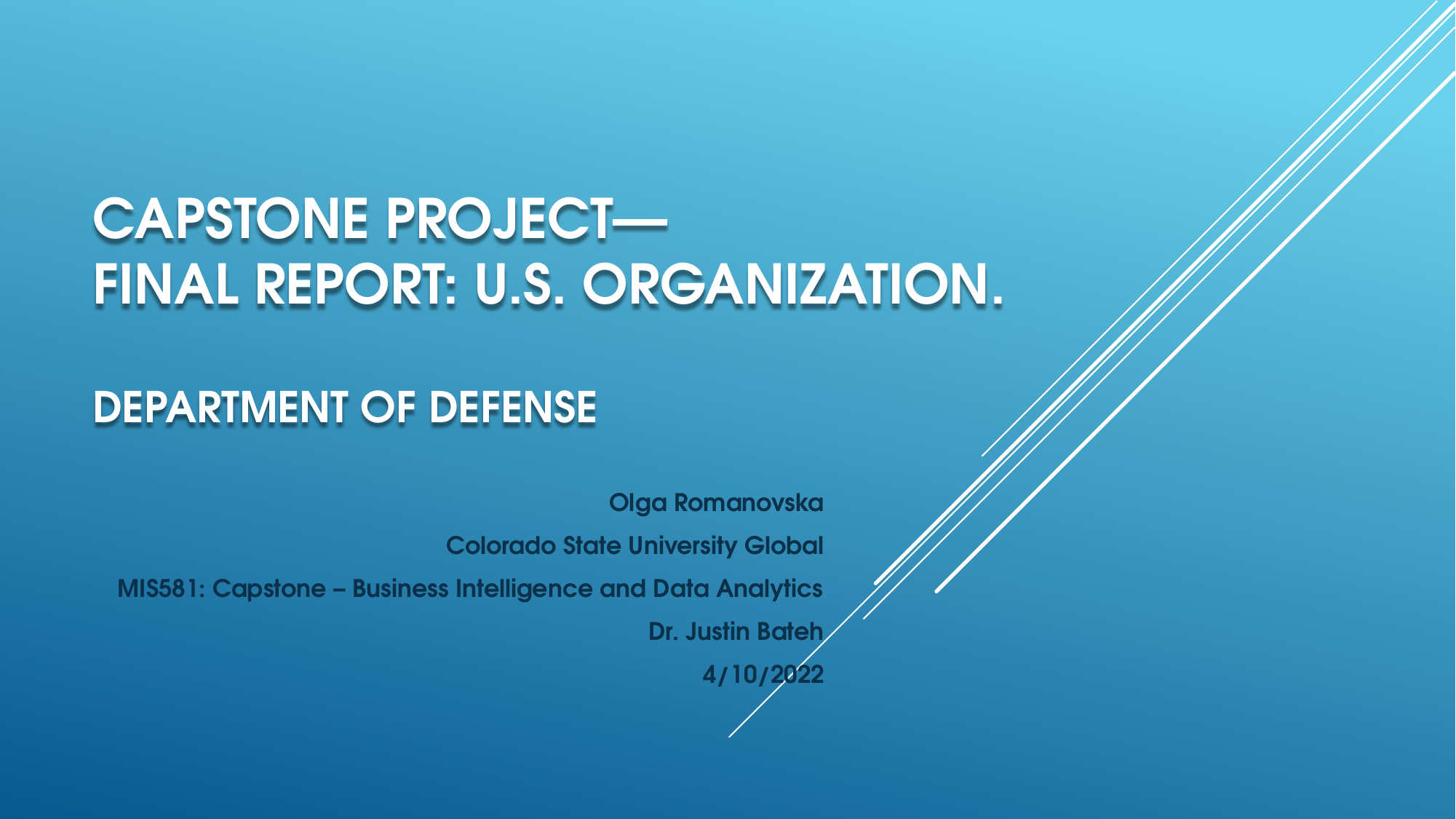

# Capstone Project— Final Report: U.S. Organization. Department of defense
Olga Romanovska
Colorado State University Global
MIS581: Capstone – Business Intelligence and Data Analytics
Dr. Justin Bateh
4/10/2022